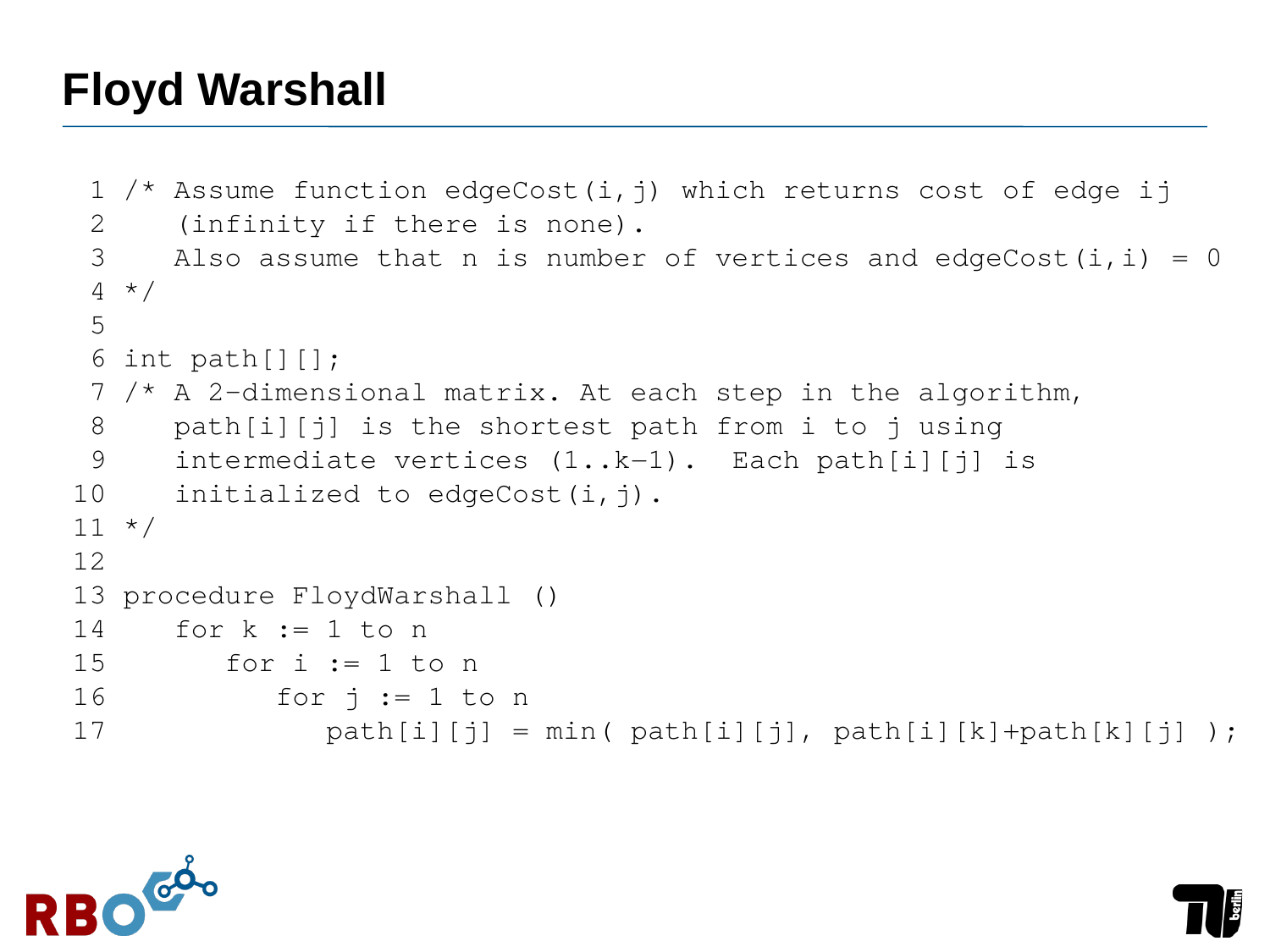

# Floyd Warshall
 1 /* Assume function edgeCost(i,j) which returns cost of edge ij
 2    (infinity if there is none).
 3    Also assume that n is number of vertices and edgeCost(i,i) = 0
 4 */
 5
 6 int path[][];
 7 /* A 2-dimensional matrix. At each step in the algorithm,
 8    path[i][j] is the shortest path from i to j using
 9    intermediate vertices (1..k−1).  Each path[i][j] is
10    initialized to edgeCost(i,j).
11 */
12
13 procedure FloydWarshall ()
14    for k := 1 to n
15       for i := 1 to n
16          for j := 1 to n
17             path[i][j] = min( path[i][j], path[i][k]+path[k][j] );